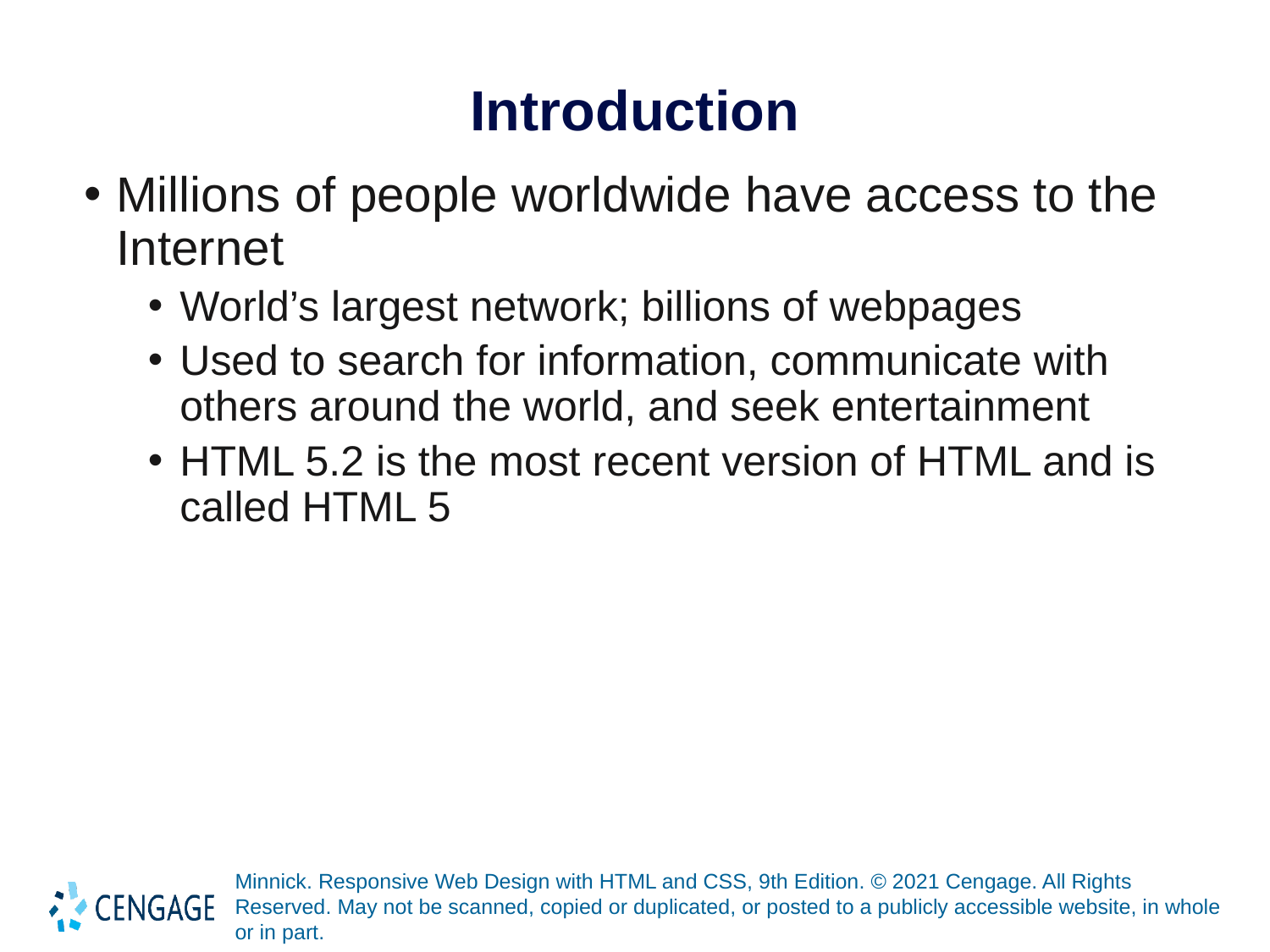

# Introduction
Millions of people worldwide have access to the Internet
World’s largest network; billions of webpages
Used to search for information, communicate with others around the world, and seek entertainment
HTML 5.2 is the most recent version of HTML and is called HTML 5
Minnick. Responsive Web Design with HTML and CSS, 9th Edition. © 2021 Cengage. All Rights Reserved. May not be scanned, copied or duplicated, or posted to a publicly accessible website, in whole or in part.